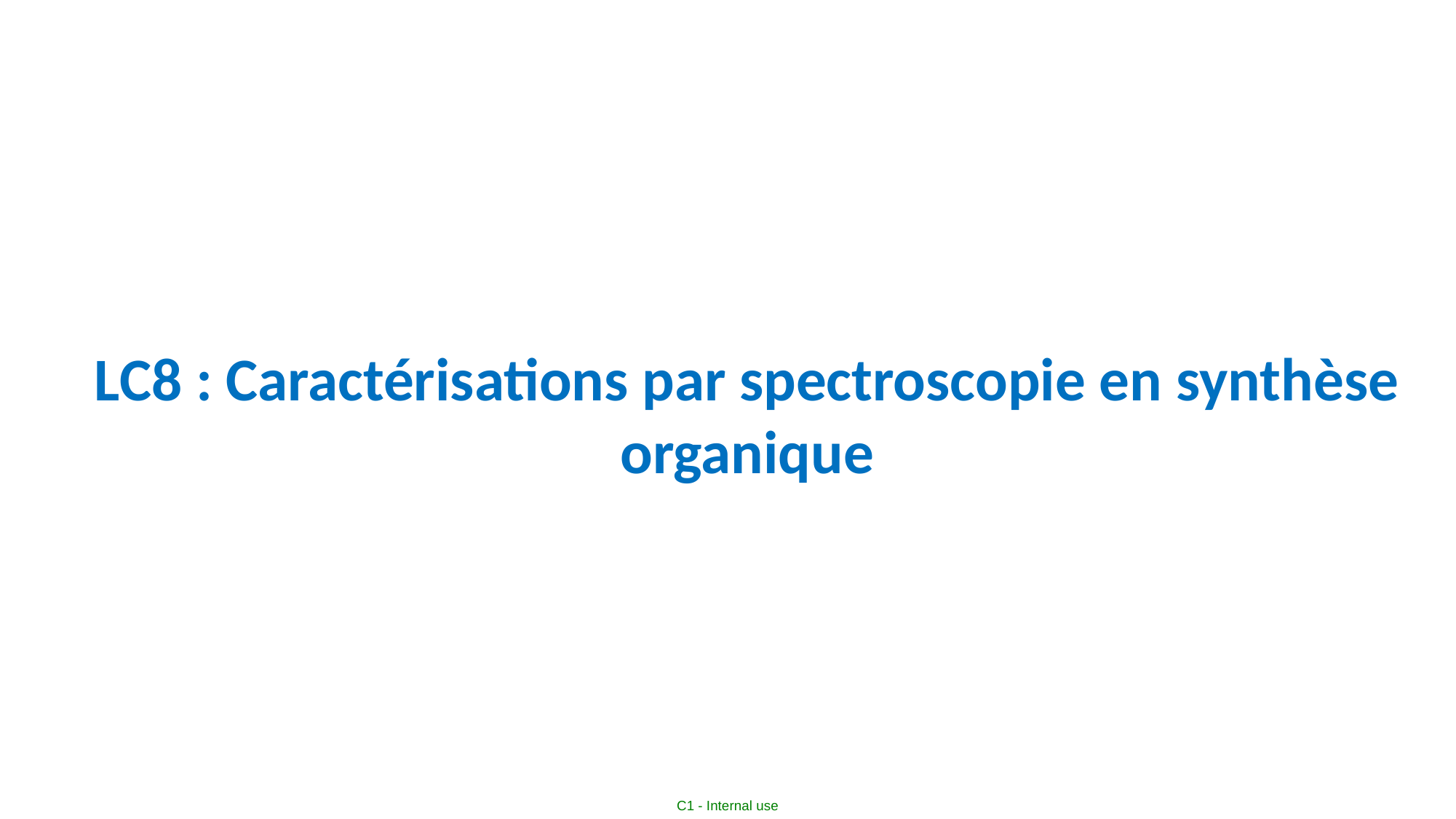

LC8 : Caractérisations par spectroscopie en synthèse organique